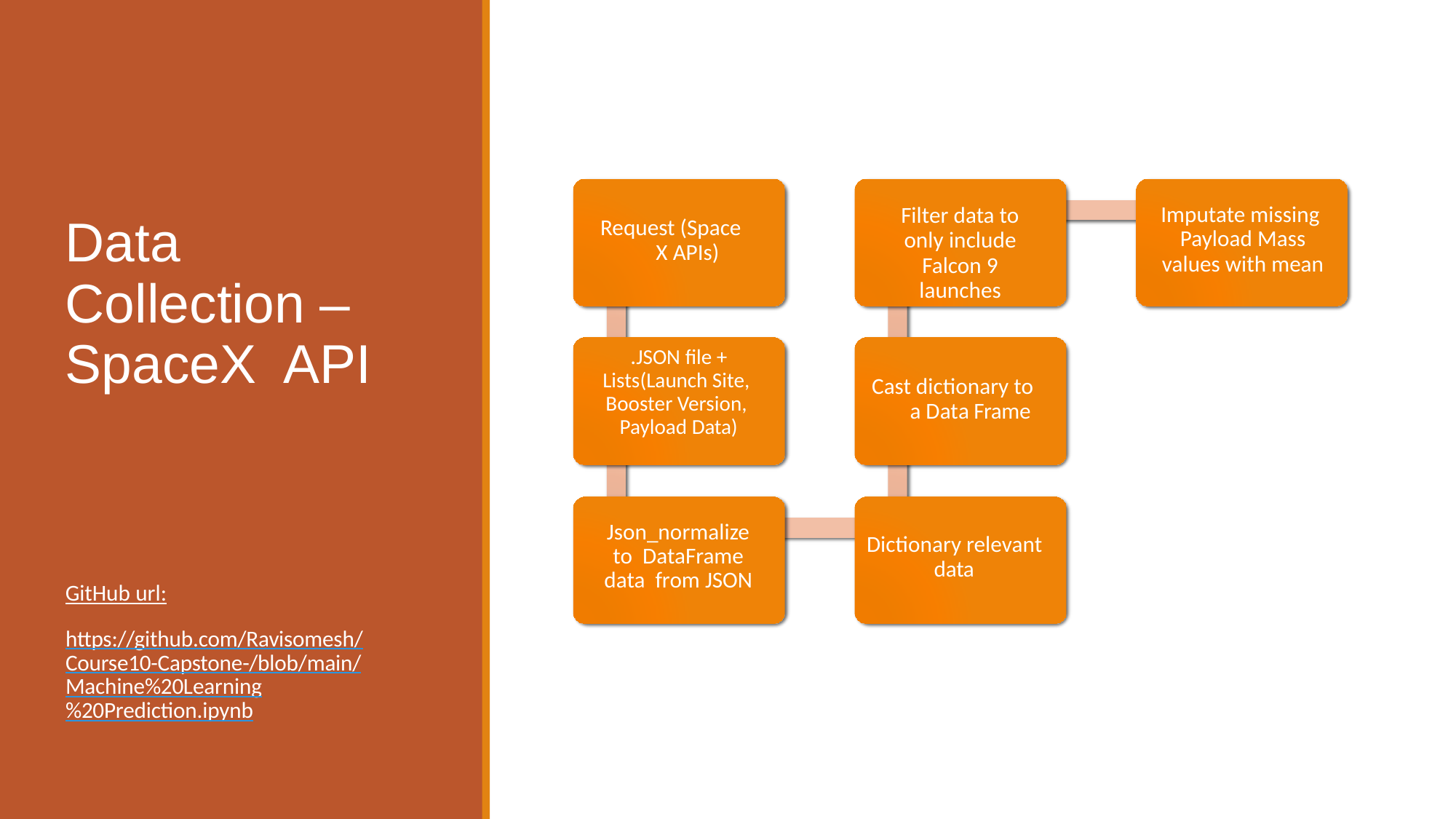

# Filter data to only include Falcon 9 launches
Imputate missing  Payload Mass values with mean

Data Collection –
SpaceX  API
Request (Space X APIs)

.JSON file + Lists(Launch Site,  Booster Version,  Payload Data)

Cast dictionary to a Data Frame

Json_normalize to  DataFrame data  from JSON
Dictionary relevant  data
GitHub url:
https://github.com/Ravisomesh/Course10-Capstone-/blob/main/Machine%20Learning%20Prediction.ipynb